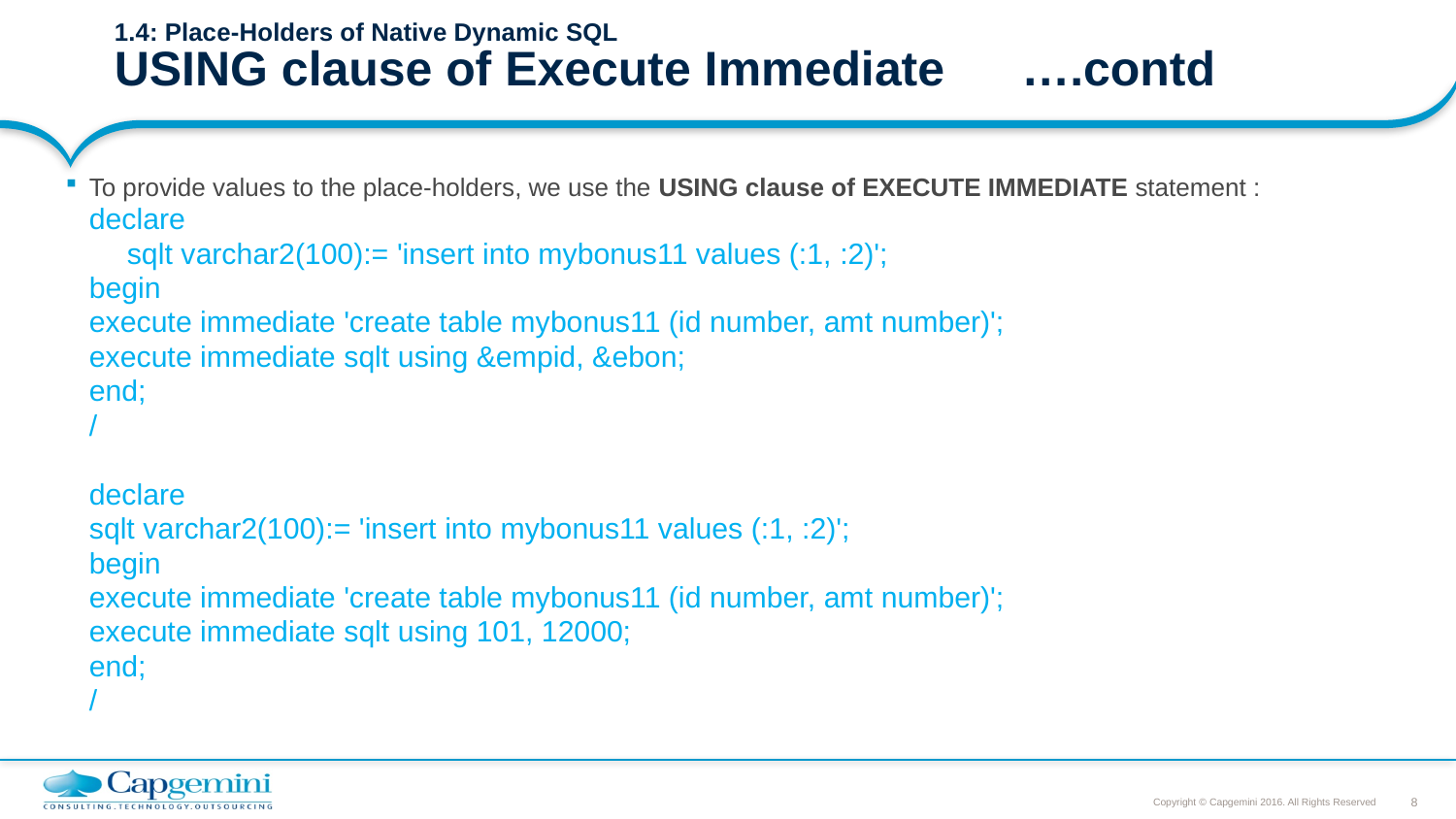

# 1.4: Place-Holders of Native Dynamic SQL USING clause of Execute Immediate			….contd
To provide values to the place-holders, we use the USING clause of EXECUTE IMMEDIATE statement :
	declare
 	 	sqlt varchar2(100):= 'insert into mybonus11 values (:1, :2)';
	begin
		execute immediate 'create table mybonus11 (id number, amt number)';
		execute immediate sqlt using &empid, &ebon;
	end;
	/

	declare
		sqlt varchar2(100):= 'insert into mybonus11 values (:1, :2)';
	begin
 		execute immediate 'create table mybonus11 (id number, amt number)';
		execute immediate sqlt using 101, 12000;
	end;
	/